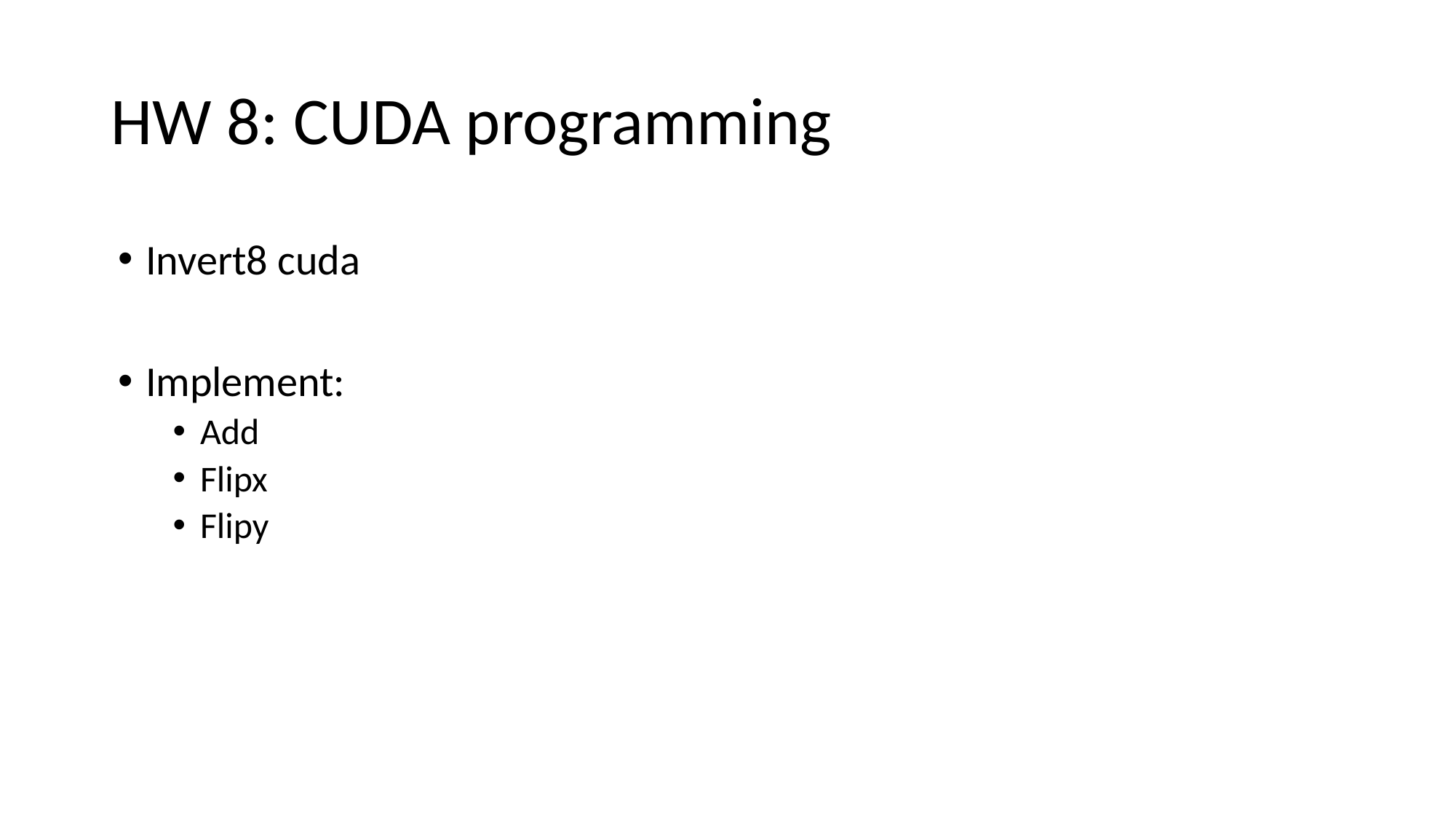

# HW 8: CUDA programming
Invert8 cuda

Implement:
Add
Flipx
Flipy